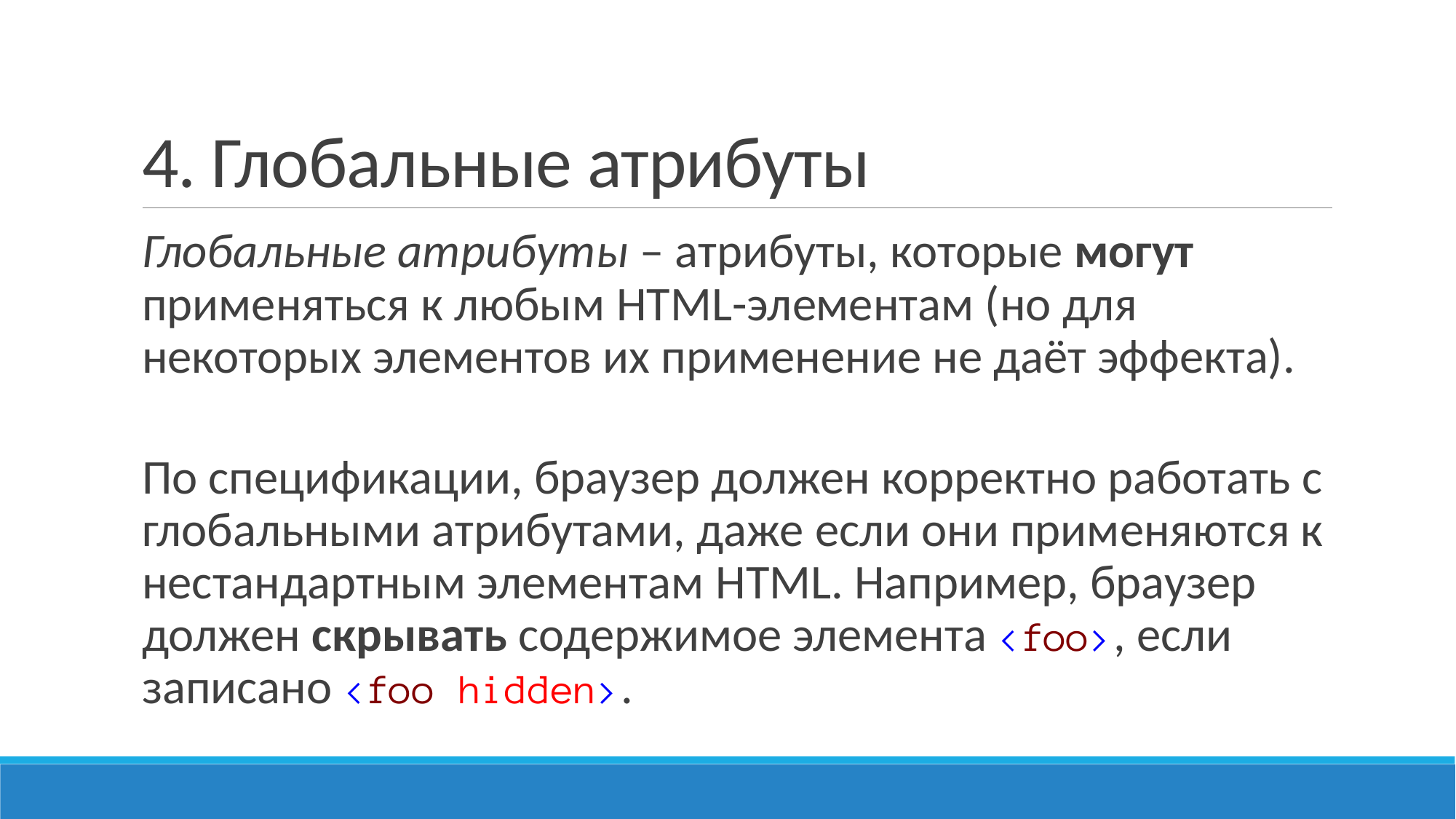

# 4. Глобальные атрибуты
Глобальные атрибуты – атрибуты, которые могут применяться к любым HTML-элементам (но для некоторых элементов их применение не даёт эффекта).

По спецификации, браузер должен корректно работать с глобальными атрибутами, даже если они применяются к нестандартным элементам HTML. Например, браузер должен скрывать содержимое элемента <foo>, если записано <foo hidden>.